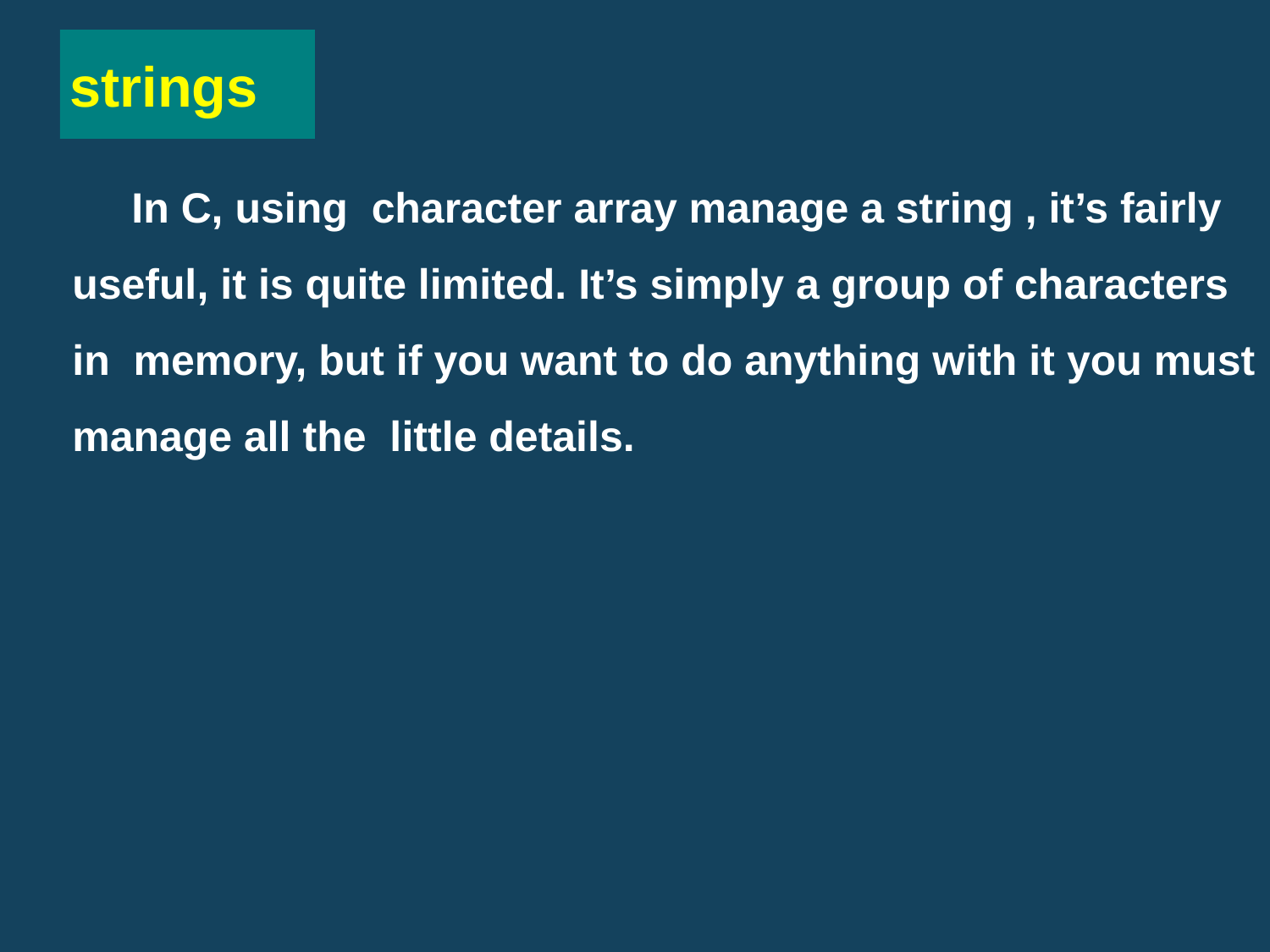

# strings
     In C, using  character array manage a string , it’s fairly useful, it is quite limited. It’s simply a group of characters in  memory, but if you want to do anything with it you must manage all the  little details.